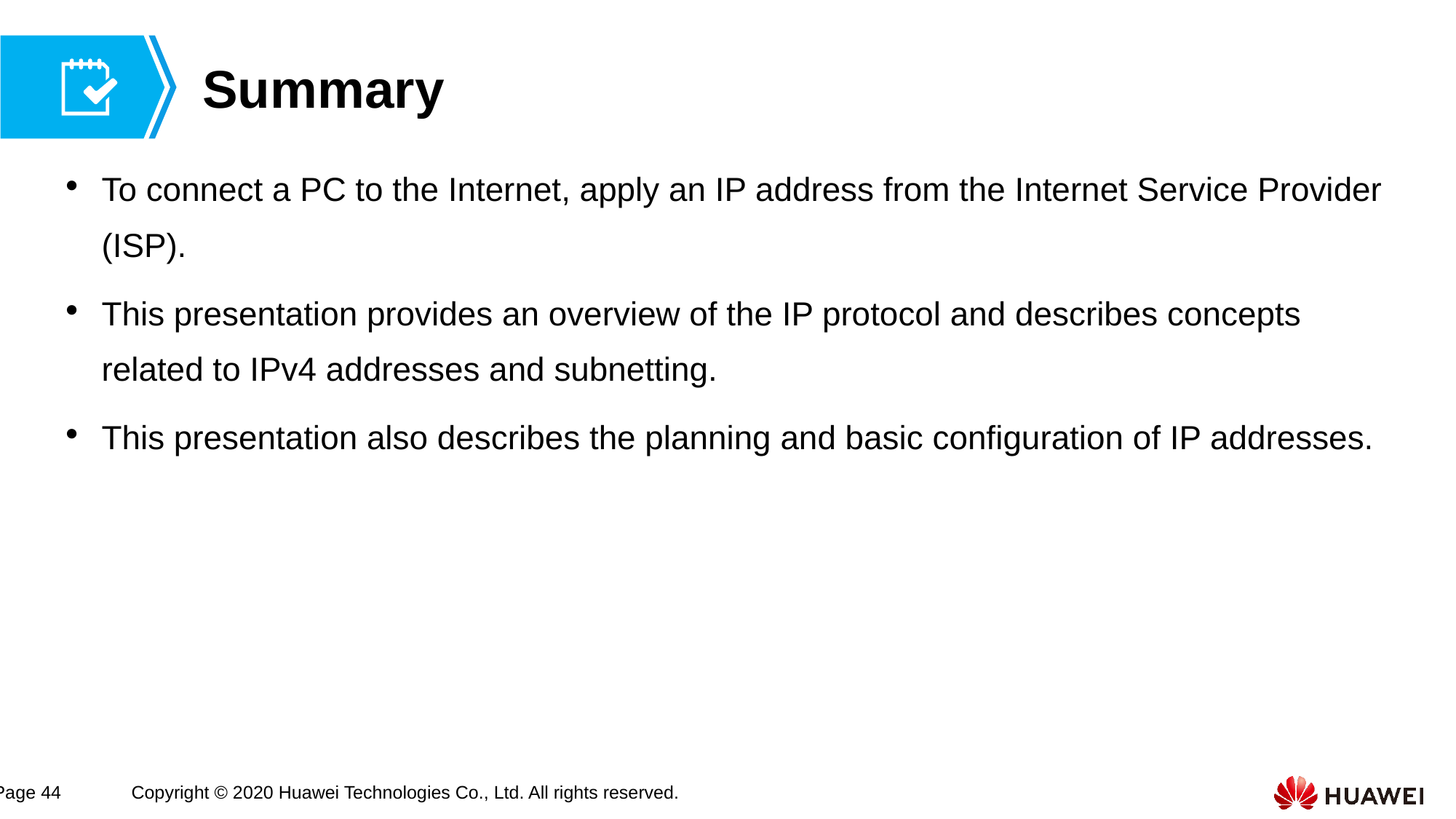

To connect a PC to the Internet, apply an IP address from the Internet Service Provider (ISP).
This presentation provides an overview of the IP protocol and describes concepts related to IPv4 addresses and subnetting.
This presentation also describes the planning and basic configuration of IP addresses.